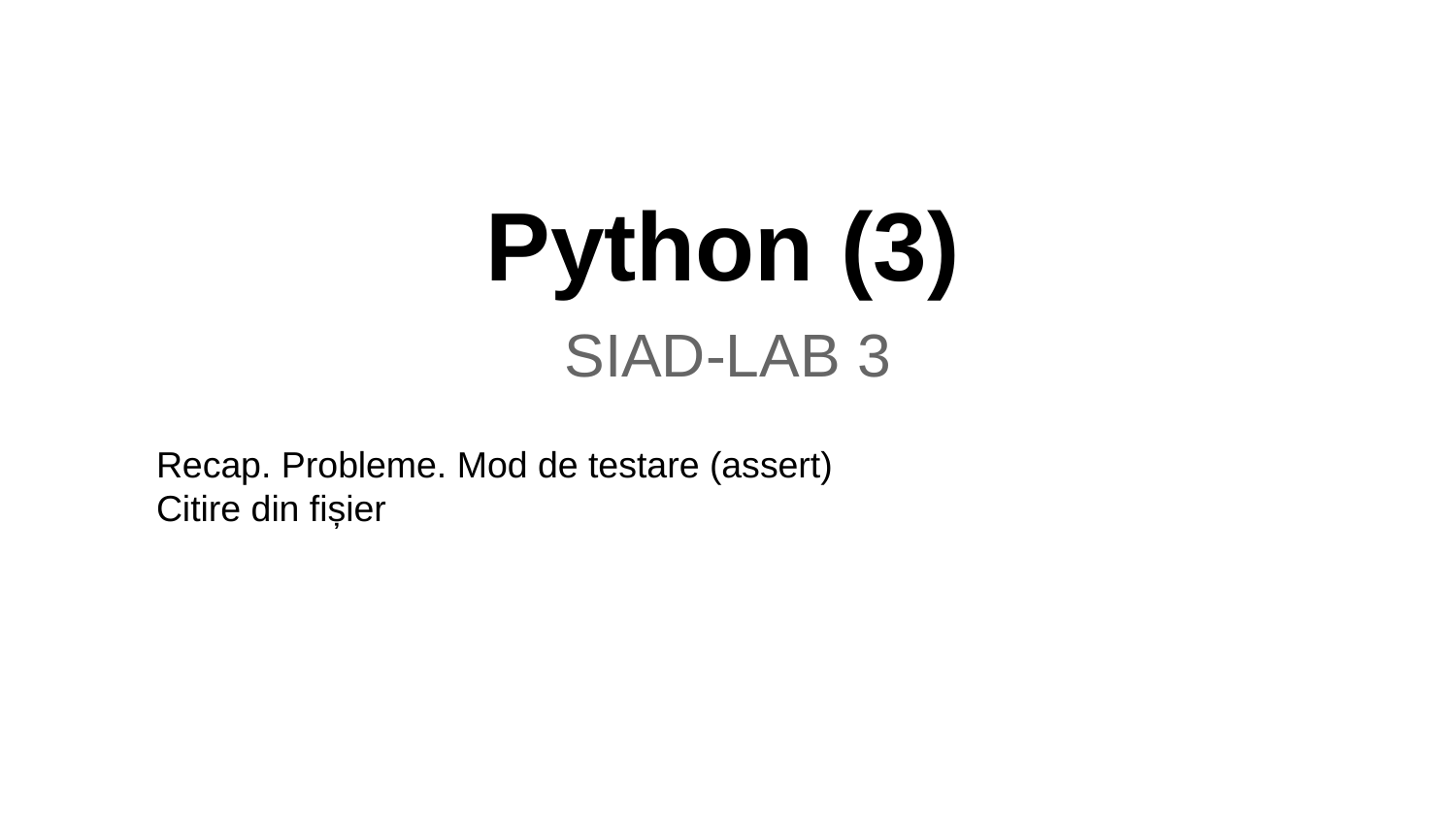

# Python (3)
SIAD-LAB 3
Recap. Probleme. Mod de testare (assert)
Citire din fișier